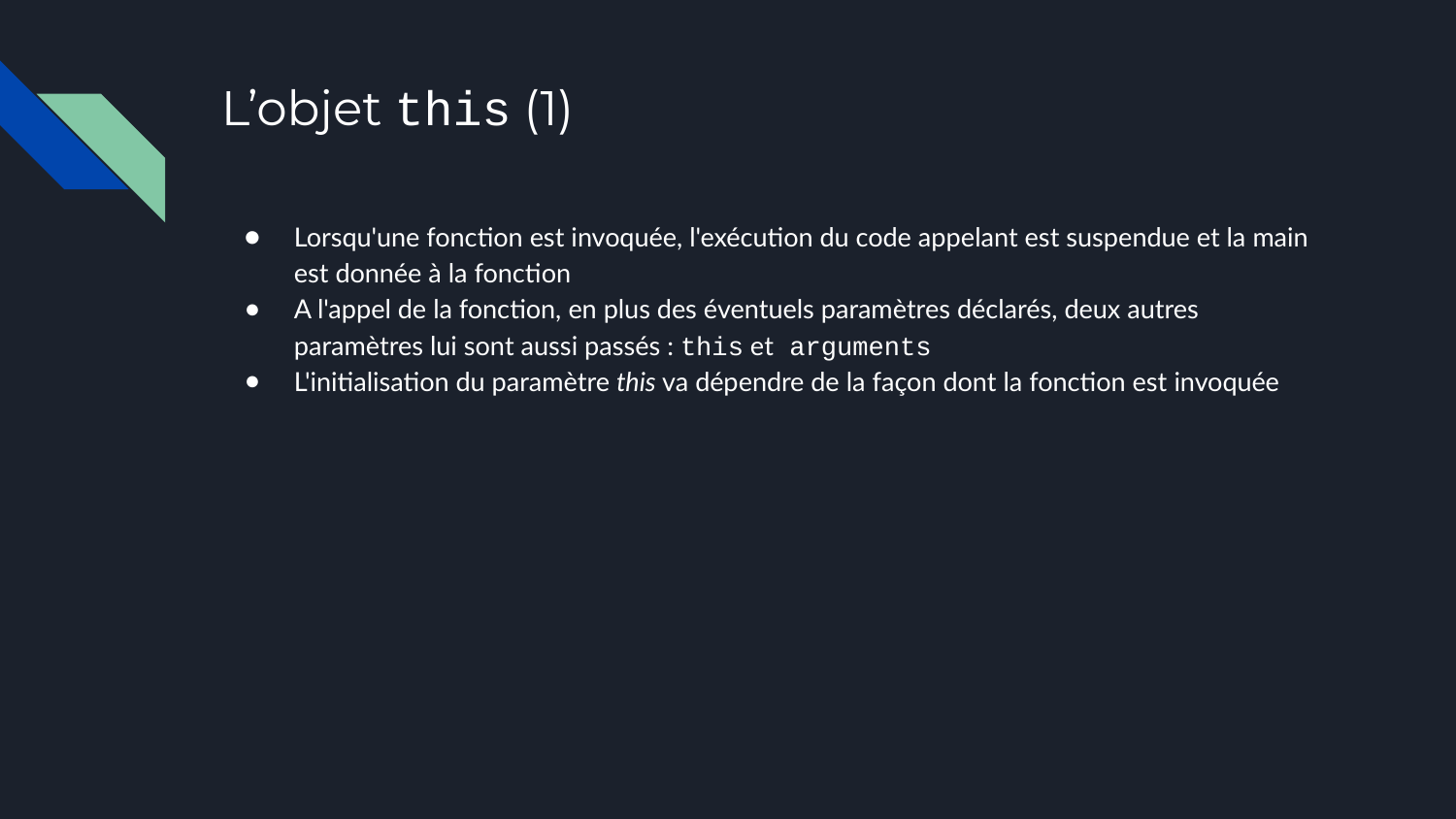

# L’objet this (1)
Lorsqu'une fonction est invoquée, l'exécution du code appelant est suspendue et la main est donnée à la fonction
A l'appel de la fonction, en plus des éventuels paramètres déclarés, deux autres paramètres lui sont aussi passés : this et arguments
L'initialisation du paramètre this va dépendre de la façon dont la fonction est invoquée